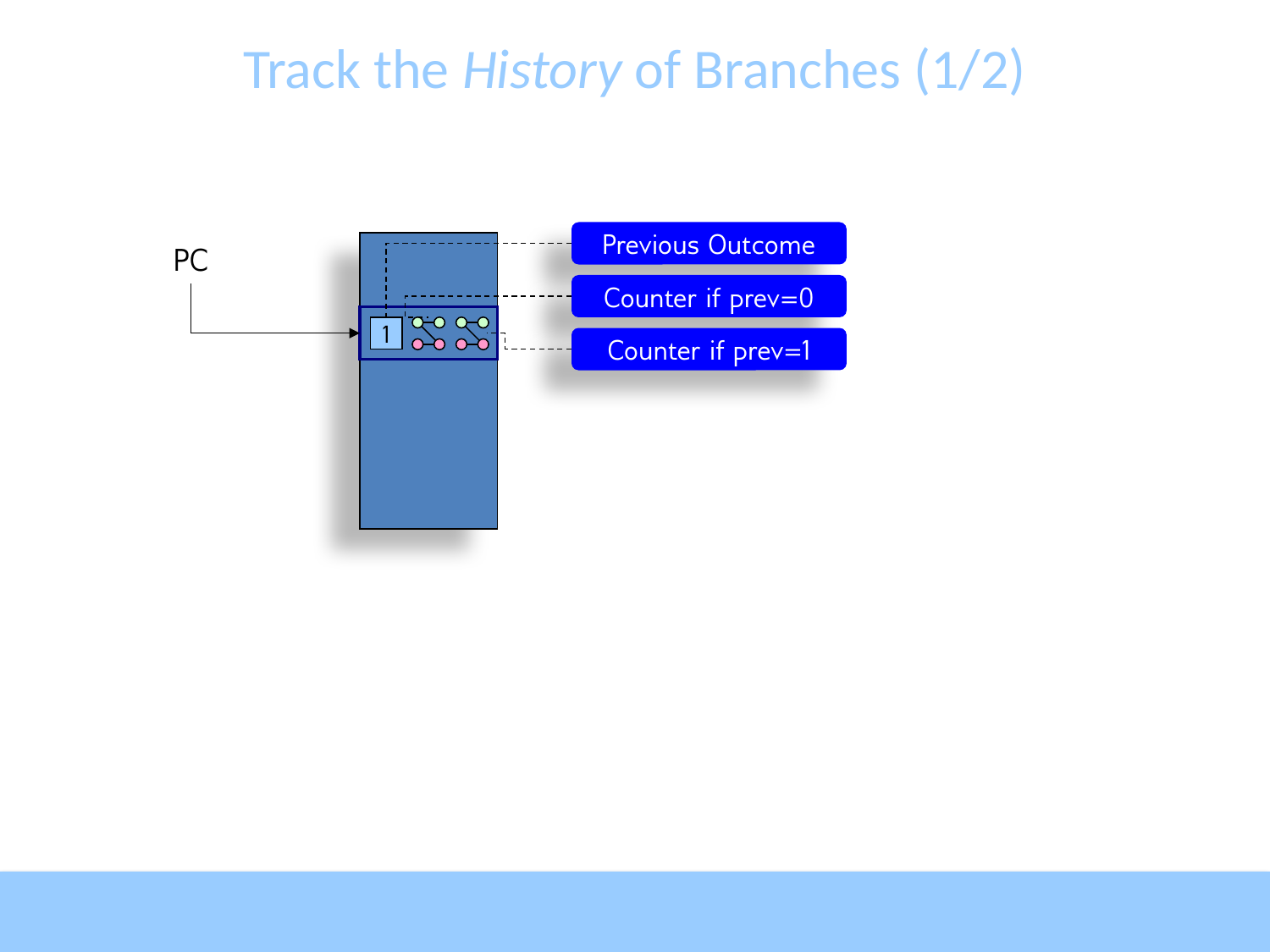

# Track the History of Branches (1/2)
Previous Outcome

PC
Counter if prev=0

1
Counter if prev=1